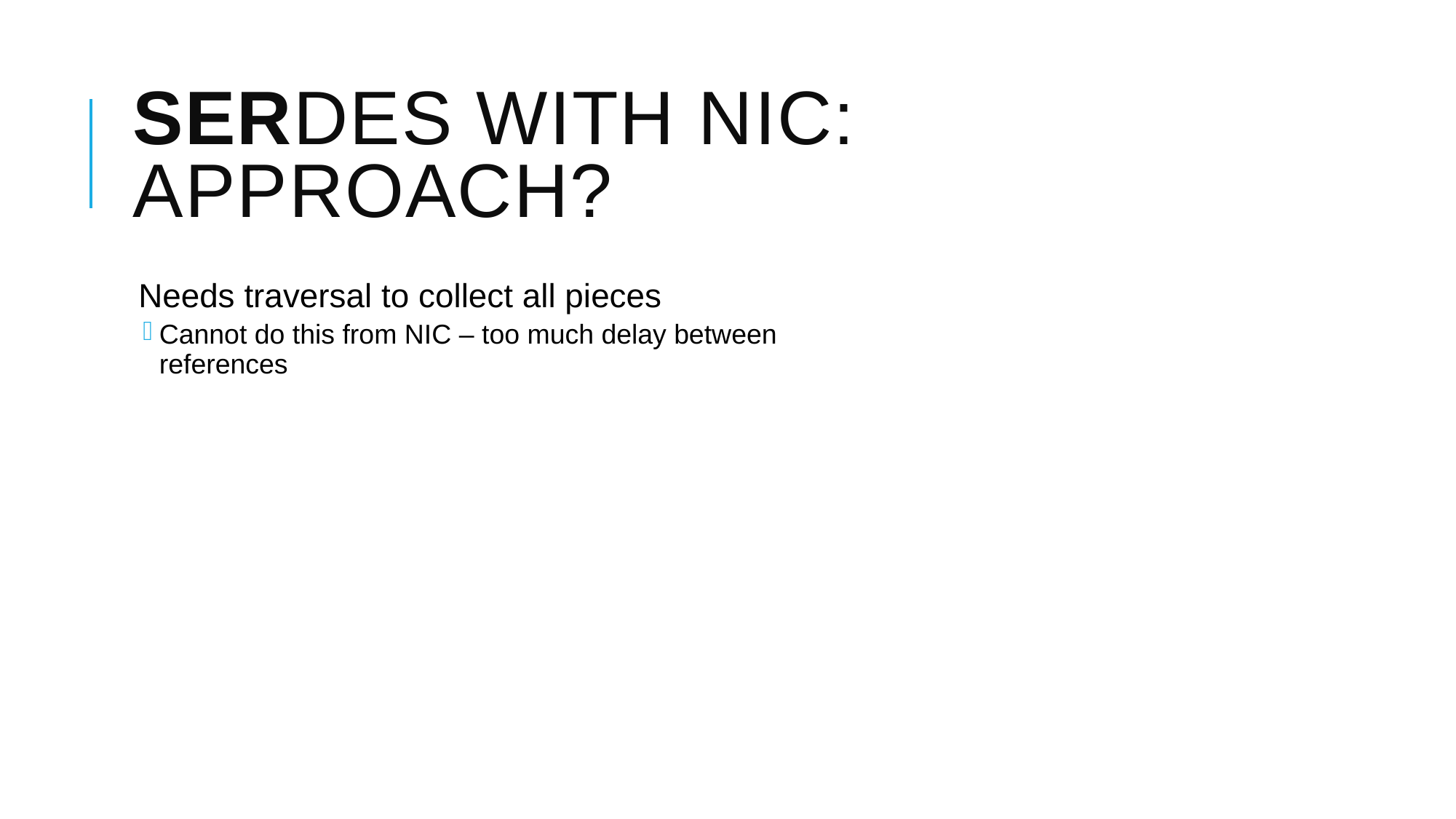

# SERDES WITH NIC: APPROACH?
Needs traversal to collect all pieces
Cannot do this from NIC – too much delay between references